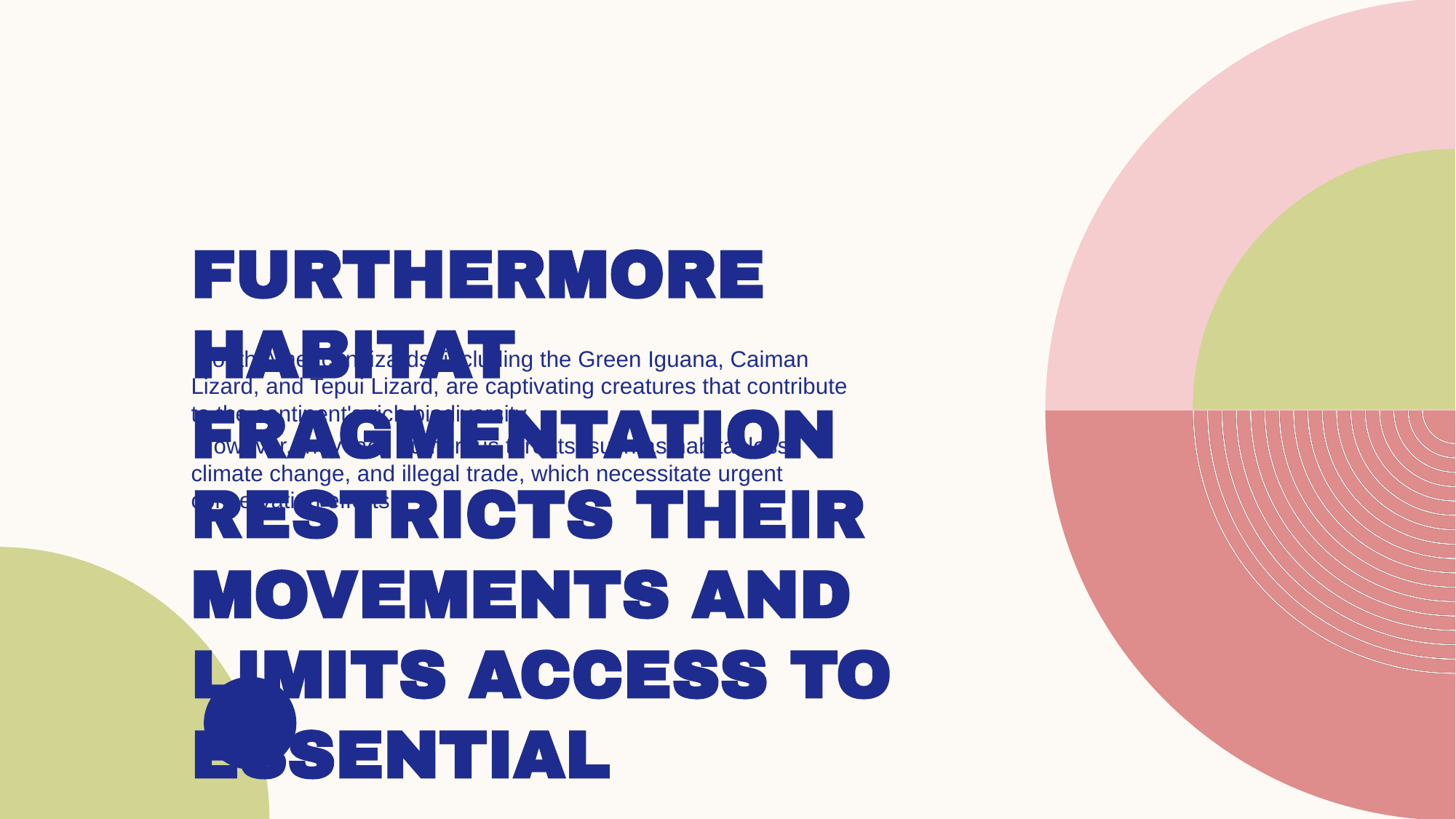

# Furthermore habitat fragmentation restricts their movements and limits access to essential
 South American lizards, including the Green Iguana, Caiman Lizard, and Tepui Lizard, are captivating creatures that contribute to the continent's rich biodiversity.
 However, they face numerous threats, such as habitat loss, climate change, and illegal trade, which necessitate urgent conservation efforts.